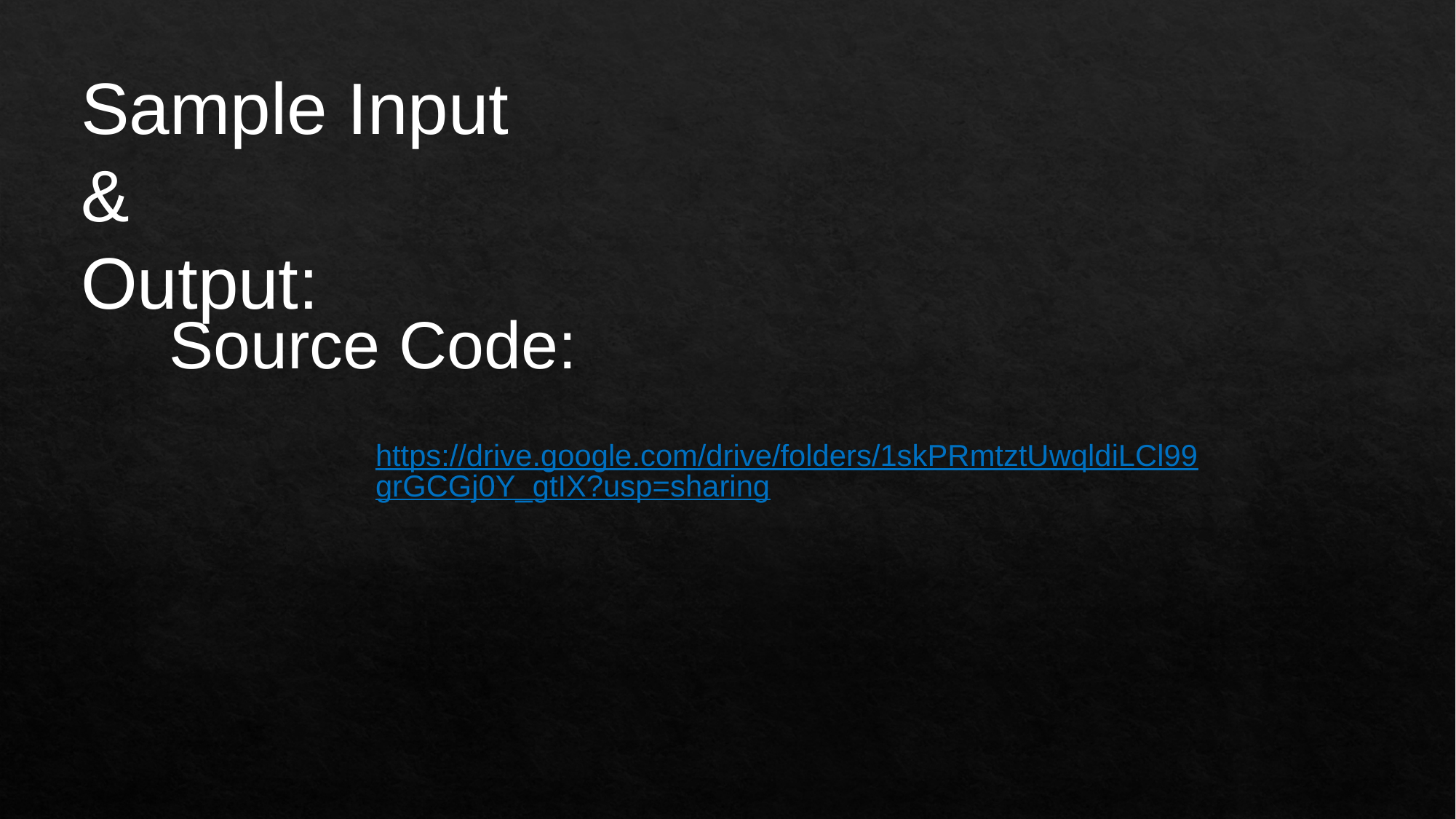

Sample Input &
Output:
Source Code:
https://drive.google.com/drive/folders/1skPRmtztUwqldiLCl99grGCGj0Y_gtIX?usp=sharing